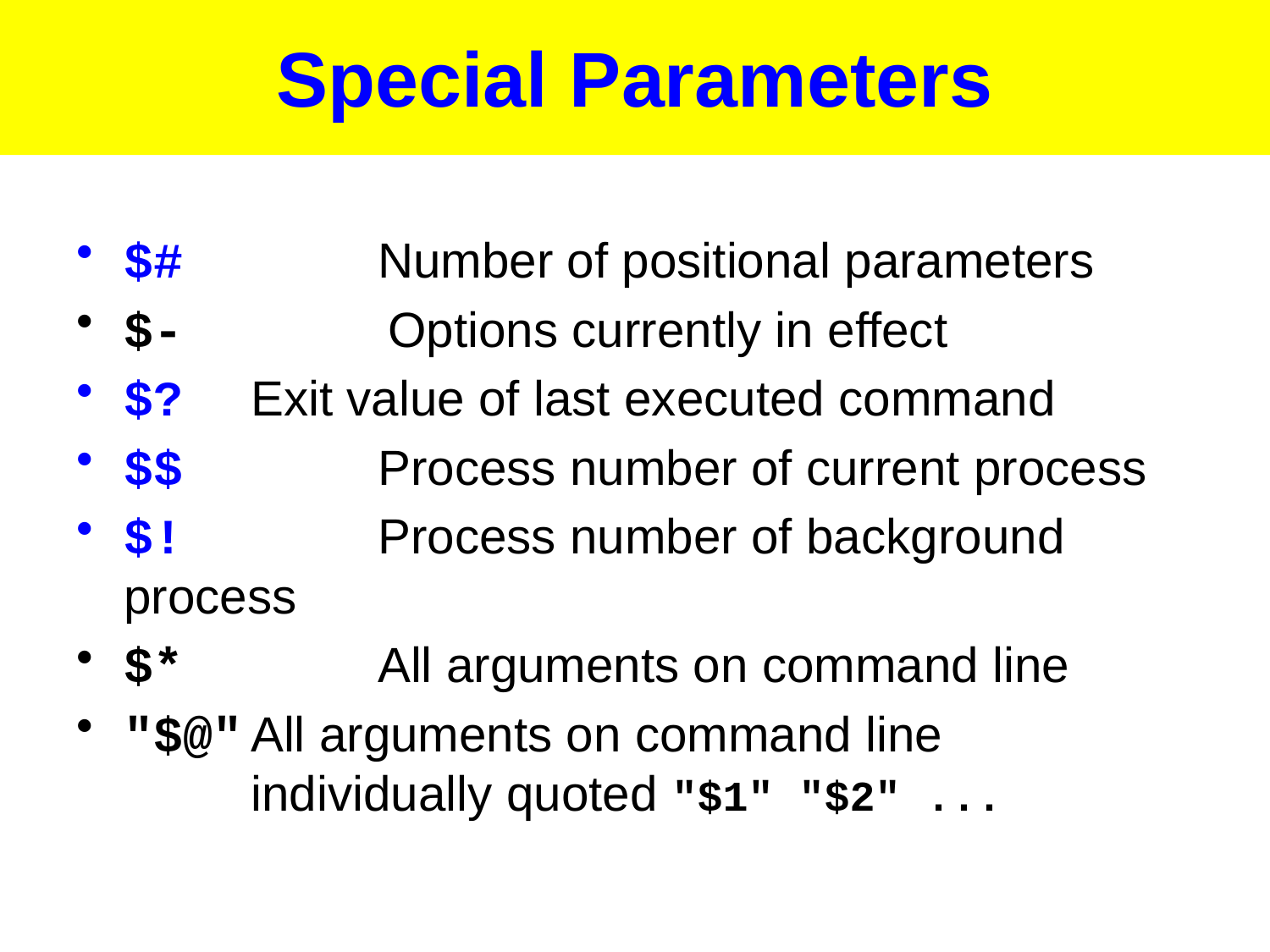

# Special Parameters
$#		Number of positional parameters
$-	          Options currently in effect
$? 	Exit value of last executed command
$$		Process number of current process
$!		Process number of background process
$*		All arguments on command line
"$@"	All arguments on command line 			individually quoted "$1" "$2" ...